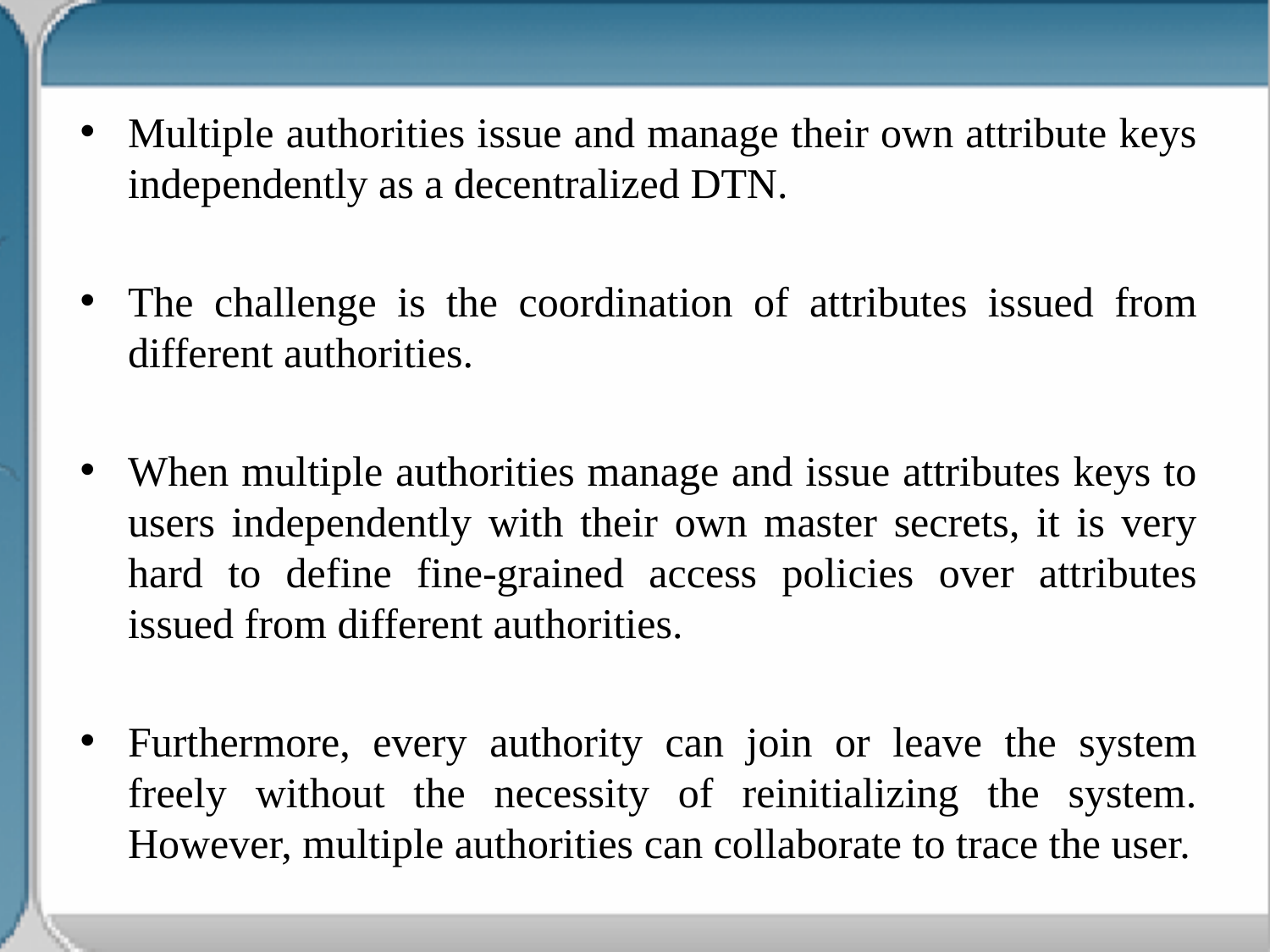

Multiple authorities issue and manage their own attribute keys independently as a decentralized DTN.

The challenge is the coordination of attributes issued from different authorities.

When multiple authorities manage and issue attributes keys to users independently with their own master secrets, it is very hard to define fine-grained access policies over attributes issued from different authorities.

Furthermore, every authority can join or leave the system freely without the necessity of reinitializing the system. However, multiple authorities can collaborate to trace the user.